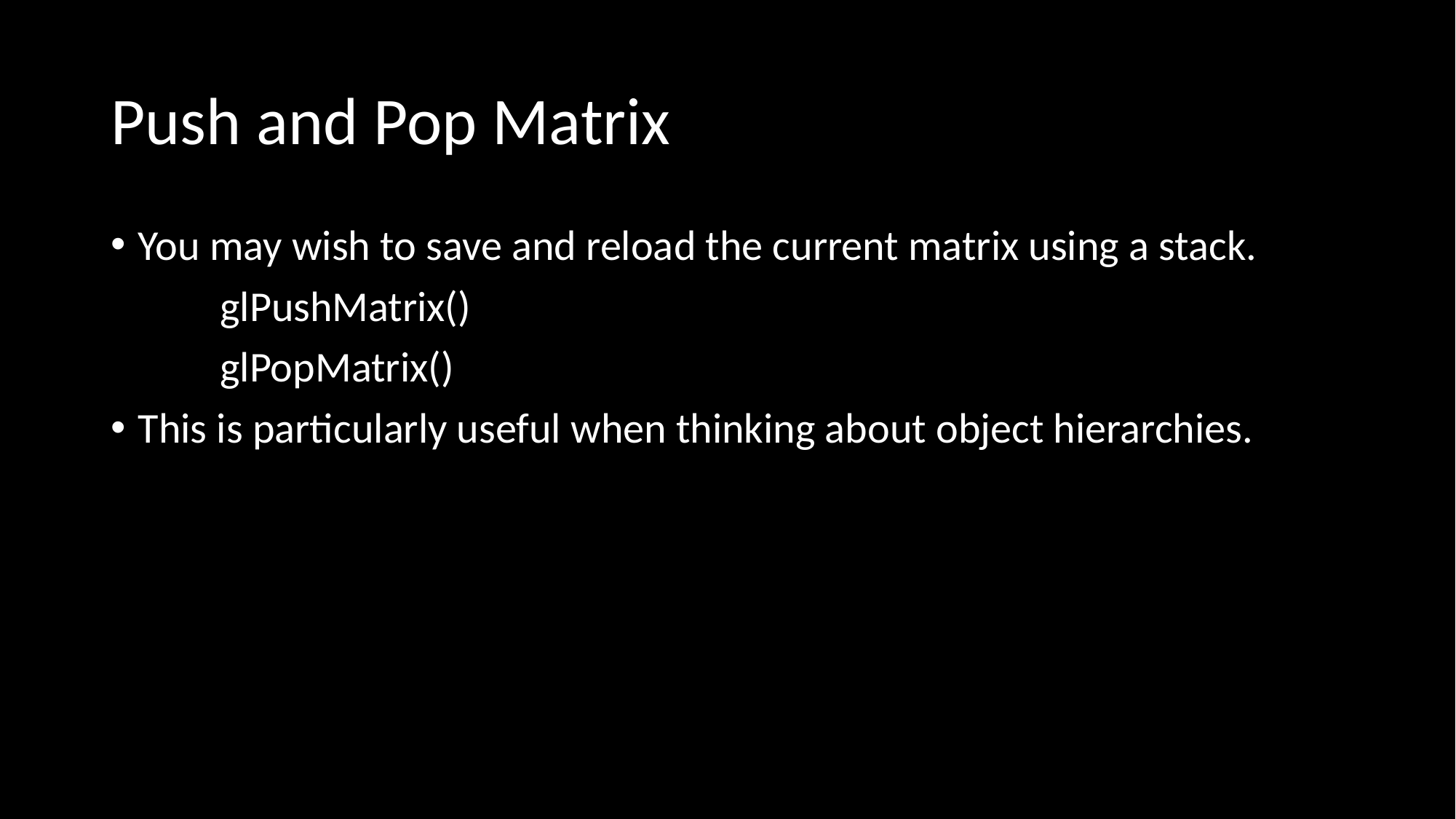

# Push and Pop Matrix
You may wish to save and reload the current matrix using a stack.
	glPushMatrix()
	glPopMatrix()
This is particularly useful when thinking about object hierarchies.